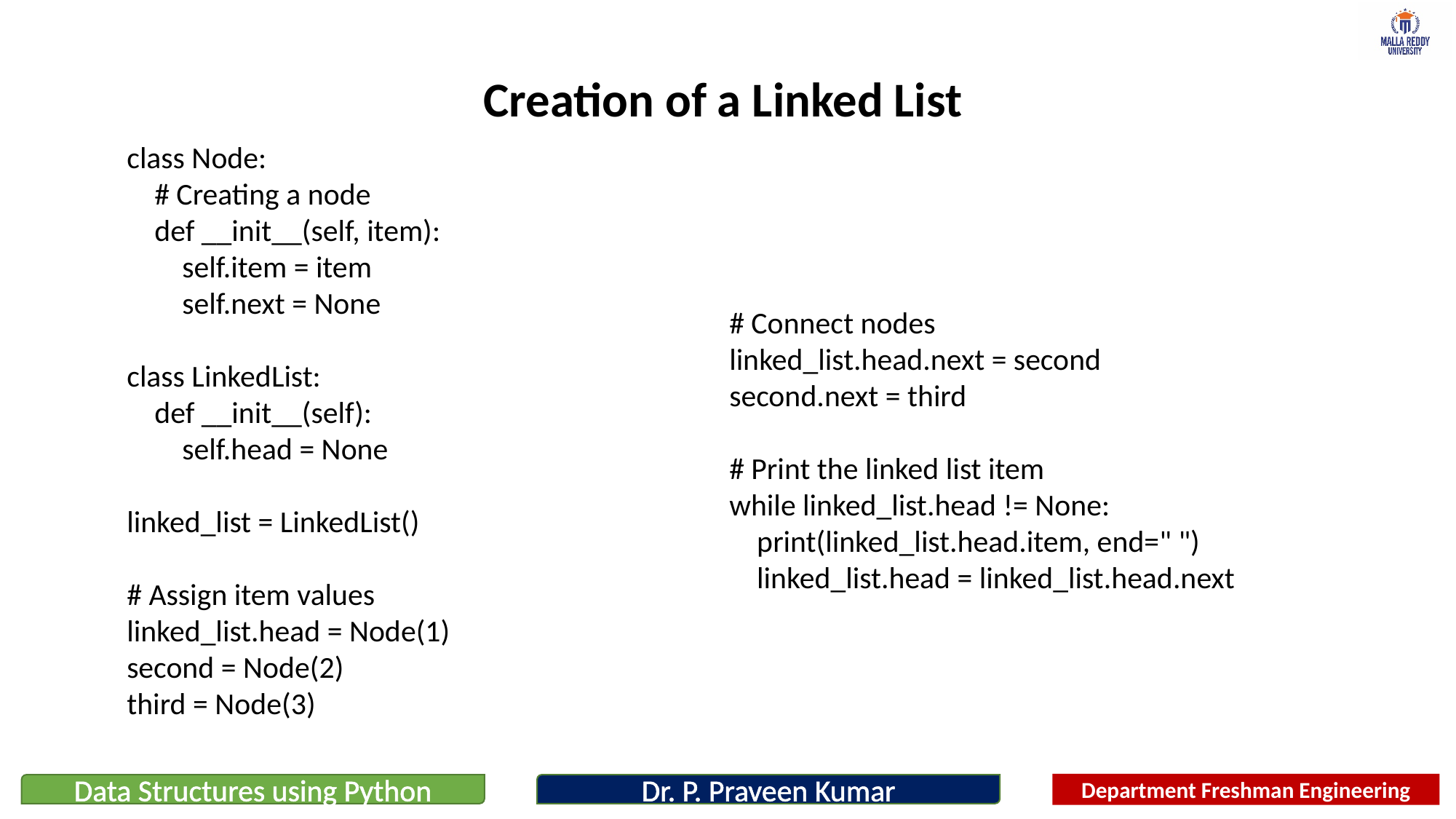

Creation of a Linked List
class Node:
    # Creating a node
    def __init__(self, item):
        self.item = item
        self.next = None

class LinkedList:
    def __init__(self):
        self.head = None

linked_list = LinkedList()

# Assign item values
linked_list.head = Node(1)
second = Node(2)
third = Node(3)
    # Connect nodes
    linked_list.head.next = second
    second.next = third

    # Print the linked list item
    while linked_list.head != None:
        print(linked_list.head.item, end=" ")
        linked_list.head = linked_list.head.next